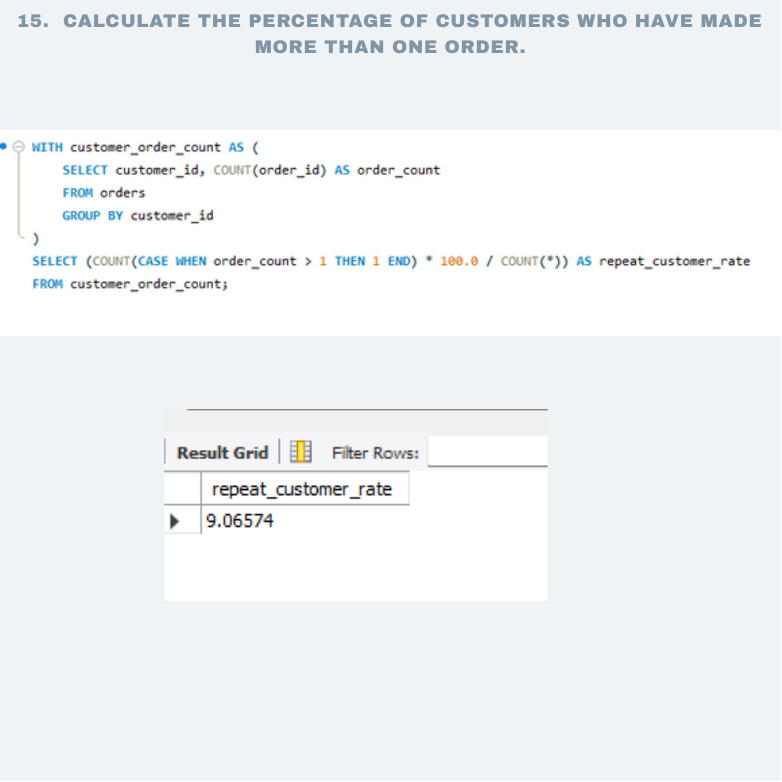

15.  CALCULATE THE PERCENTAGE OF CUSTOMERS WHO HAVE MADE MORE THAN ONE ORDER.